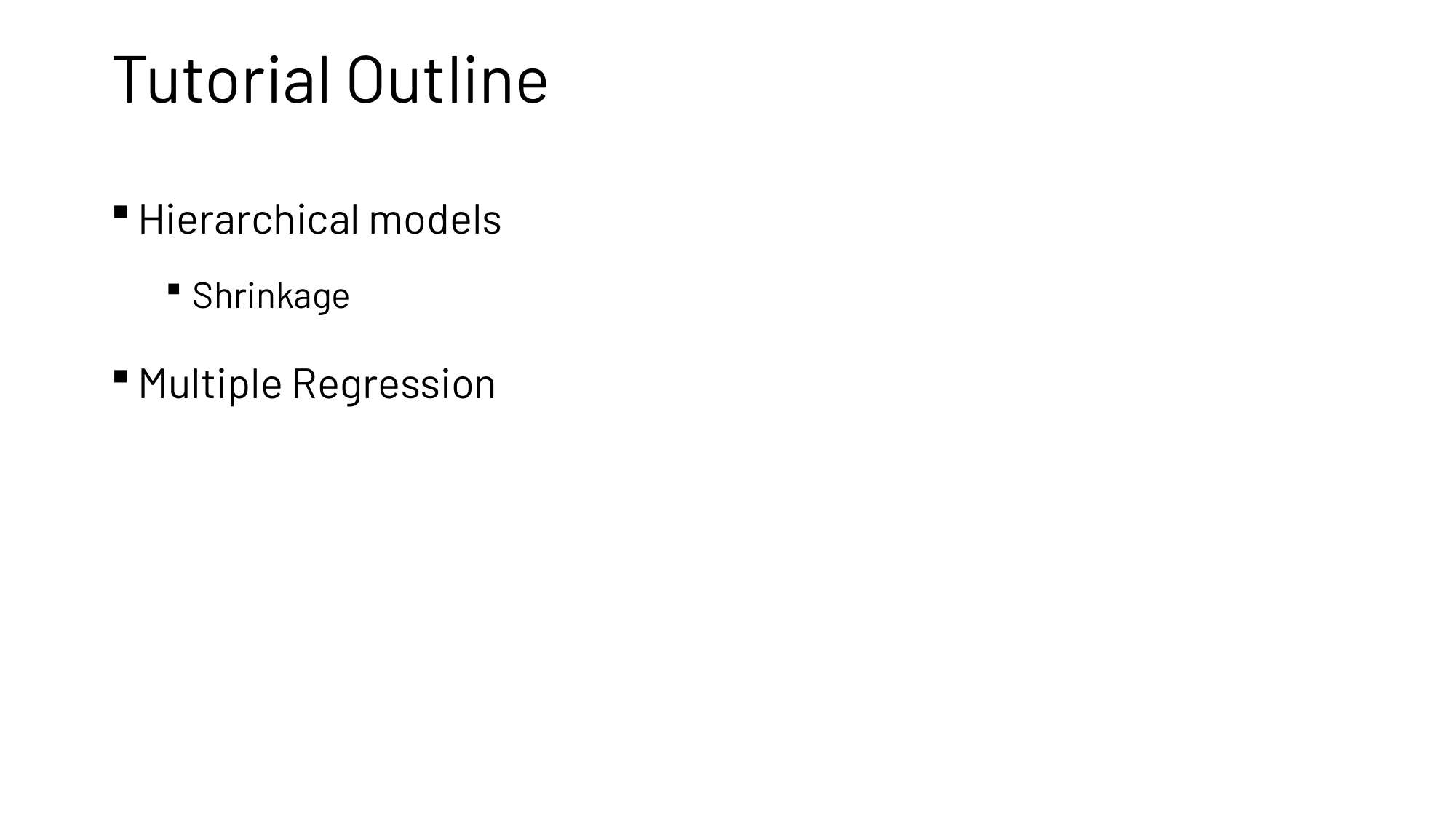

# Tutorial Outline
Hierarchical models
Shrinkage
Multiple Regression